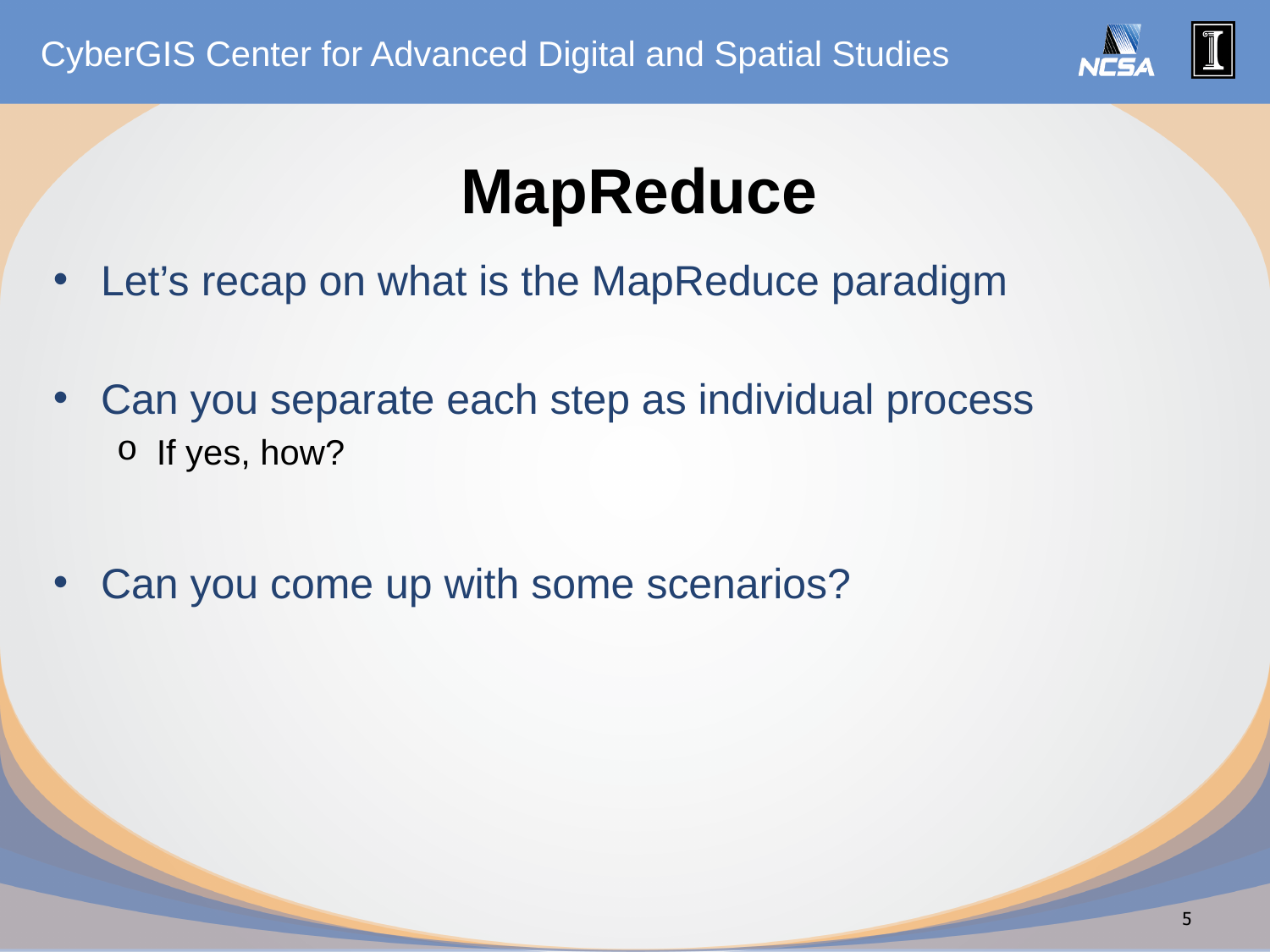

# MapReduce
Let’s recap on what is the MapReduce paradigm

Can you separate each step as individual process
If yes, how?

Can you come up with some scenarios?

5